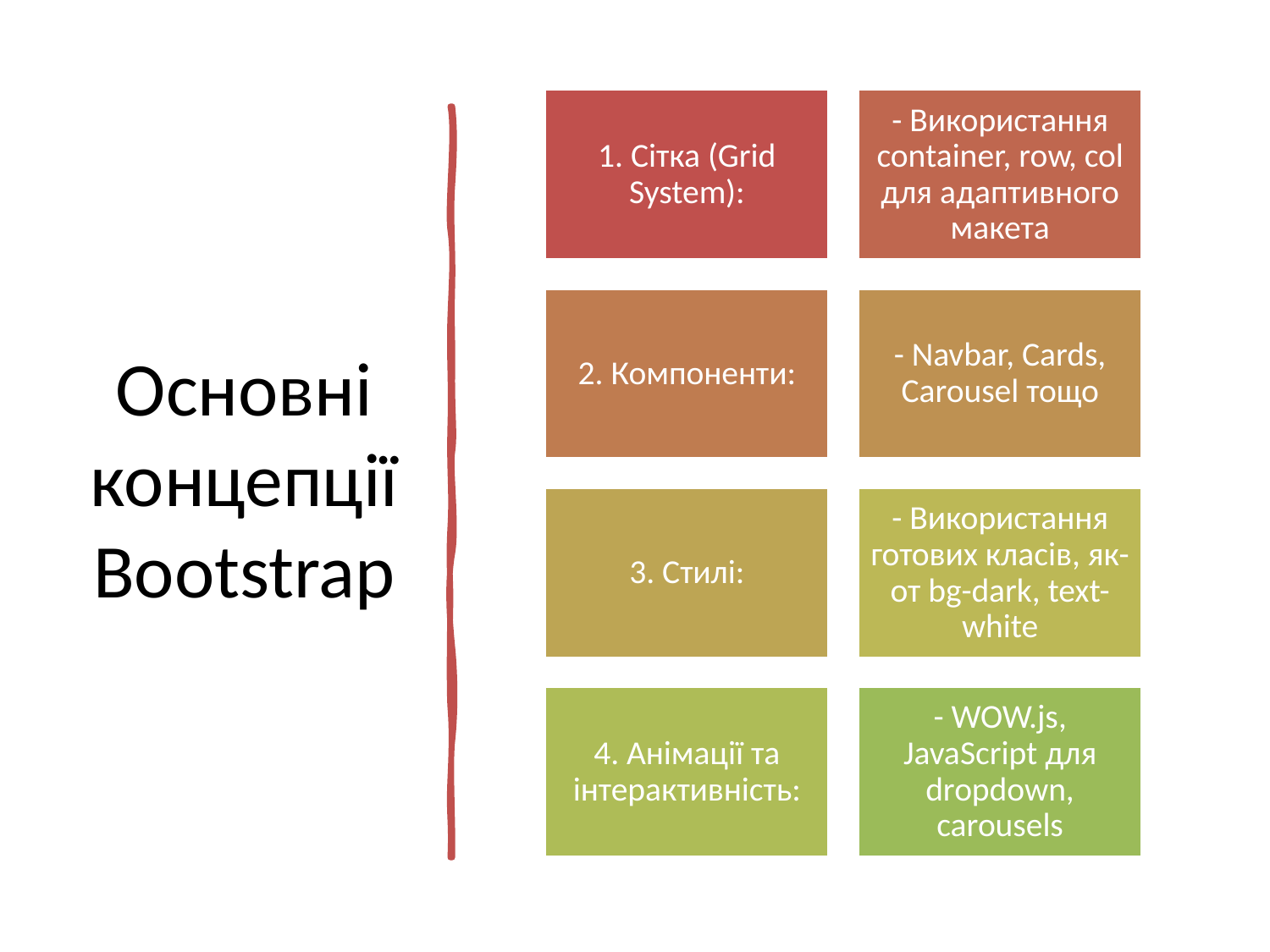

1. Сітка (Grid System):
- Використання container, row, col для адаптивного макета
2. Компоненти:
- Navbar, Cards, Carousel тощо
3. Стилі:
- Використання готових класів, як-от bg-dark, text-white
4. Анімації та інтерактивність:
- WOW.js, JavaScript для dropdown, carousels
# Основні концепції Bootstrap